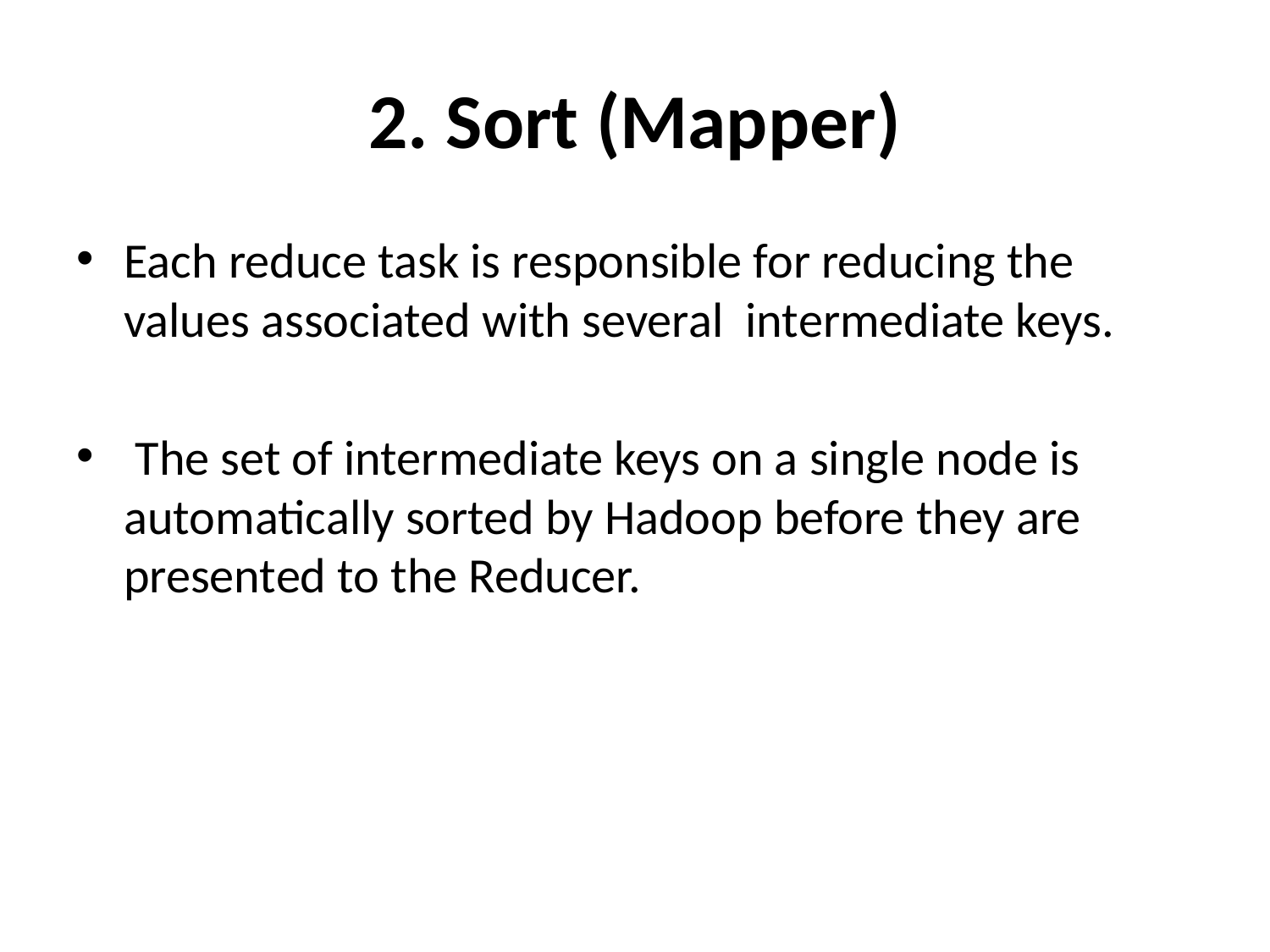

# 2. Sort (Mapper)
Each reduce task is responsible for reducing the values associated with several  intermediate keys.

 The set of intermediate keys on a single node is automatically sorted by Hadoop before they are presented to the Reducer.